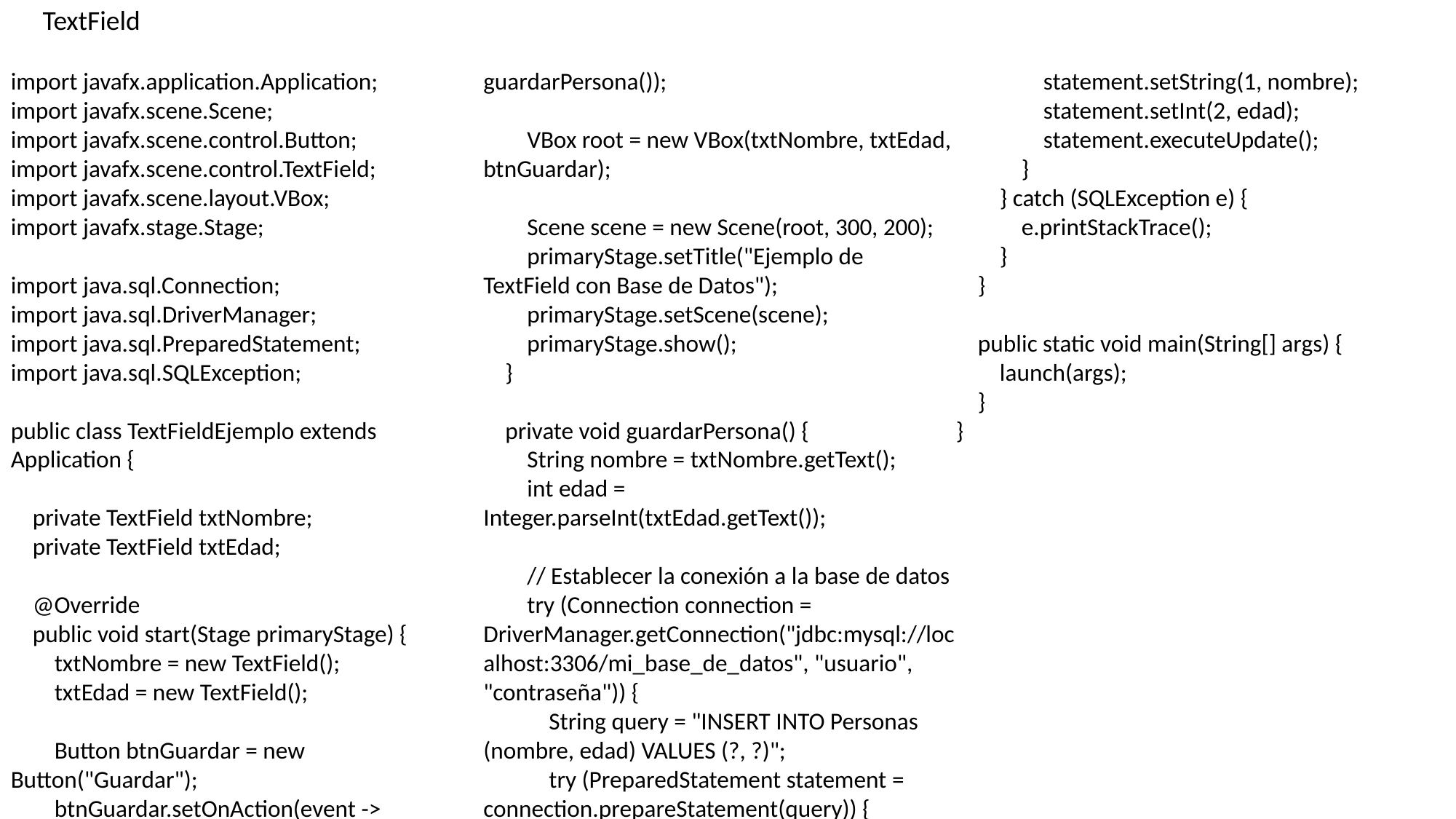

TextField
import javafx.application.Application;
import javafx.scene.Scene;
import javafx.scene.control.Button;
import javafx.scene.control.TextField;
import javafx.scene.layout.VBox;
import javafx.stage.Stage;

import java.sql.Connection;
import java.sql.DriverManager;
import java.sql.PreparedStatement;
import java.sql.SQLException;

public class TextFieldEjemplo extends Application {

    private TextField txtNombre;
    private TextField txtEdad;

    @Override
    public void start(Stage primaryStage) {
        txtNombre = new TextField();
        txtEdad = new TextField();

        Button btnGuardar = new Button("Guardar");
        btnGuardar.setOnAction(event -> guardarPersona());

        VBox root = new VBox(txtNombre, txtEdad, btnGuardar);

        Scene scene = new Scene(root, 300, 200);
        primaryStage.setTitle("Ejemplo de TextField con Base de Datos");
        primaryStage.setScene(scene);
        primaryStage.show();
    }

    private void guardarPersona() {
        String nombre = txtNombre.getText();
        int edad = Integer.parseInt(txtEdad.getText());

        // Establecer la conexión a la base de datos
        try (Connection connection = DriverManager.getConnection("jdbc:mysql://localhost:3306/mi_base_de_datos", "usuario", "contraseña")) {
            String query = "INSERT INTO Personas (nombre, edad) VALUES (?, ?)";
            try (PreparedStatement statement = connection.prepareStatement(query)) {
                statement.setString(1, nombre);
                statement.setInt(2, edad);
                statement.executeUpdate();
            }
        } catch (SQLException e) {
            e.printStackTrace();
        }
    }

    public static void main(String[] args) {
        launch(args);
    }
}